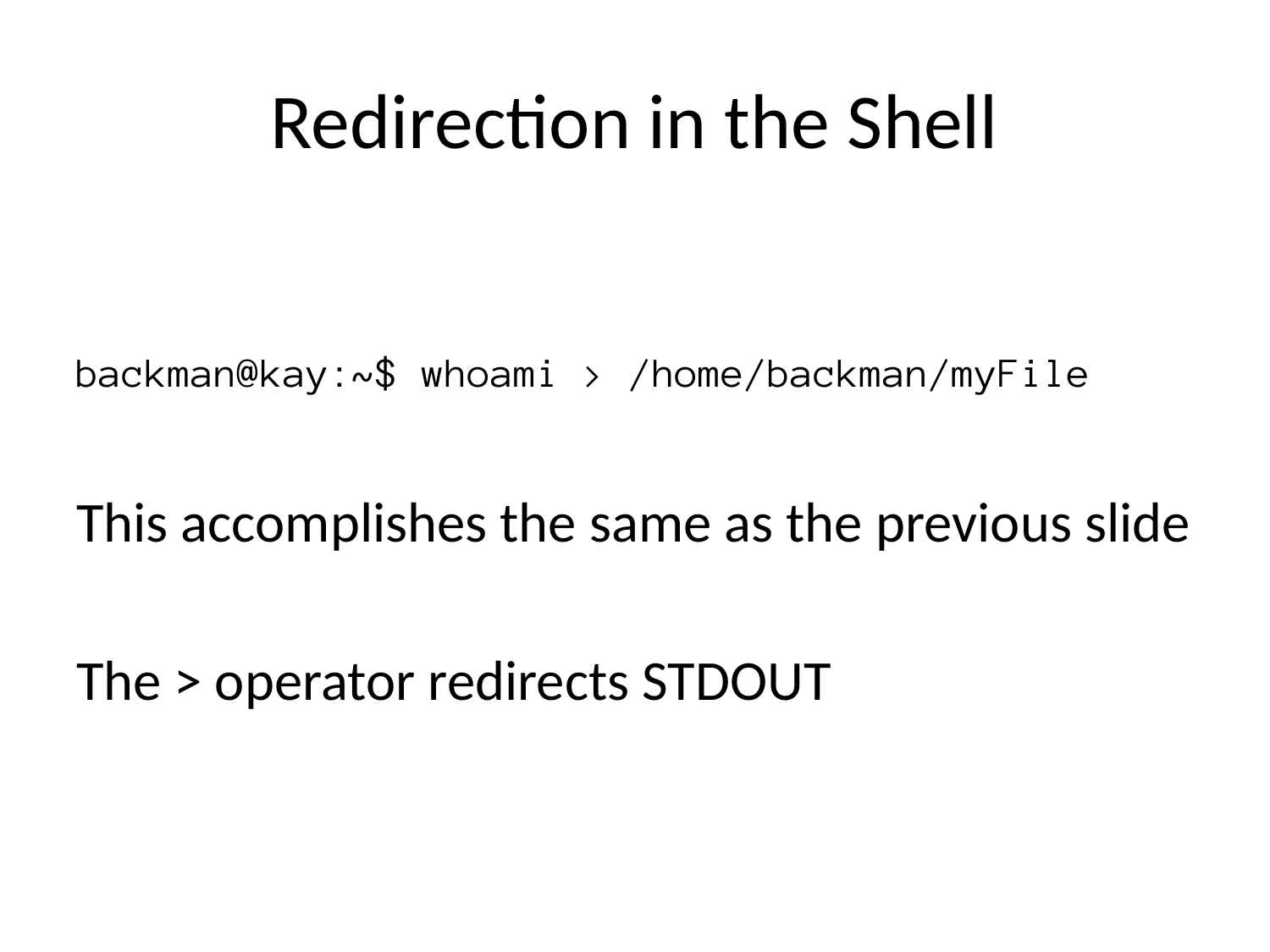

# Redirection in the Shell
backman@kay:~$ whoami > /home/backman/myFile

This accomplishes the same as the previous slide

The > operator redirects STDOUT